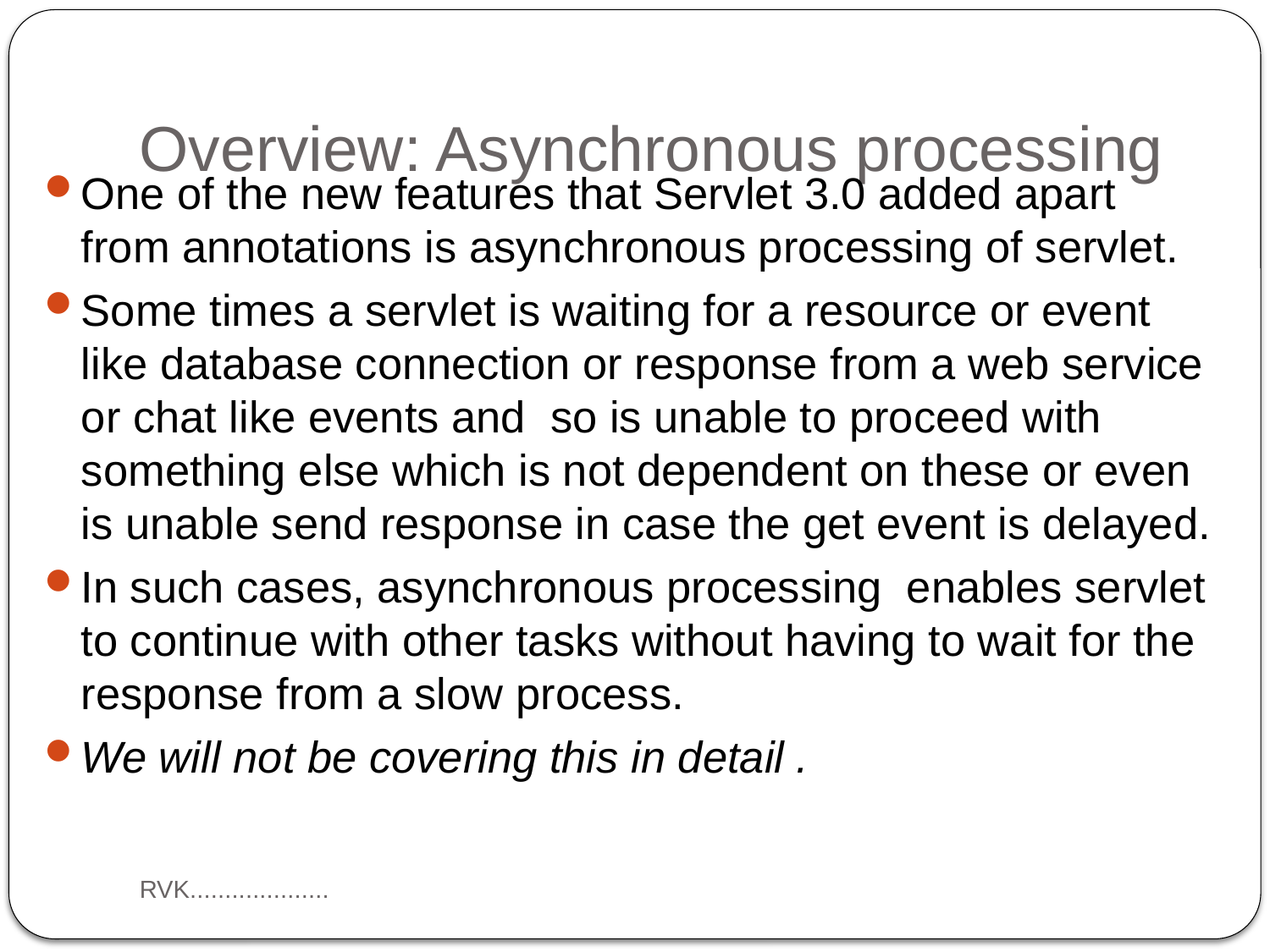

# Overview: Asynchronous processing
One of the new features that Servlet 3.0 added apart from annotations is asynchronous processing of servlet.
Some times a servlet is waiting for a resource or event like database connection or response from a web service or chat like events and  so is unable to proceed with something else which is not dependent on these or even is unable send response in case the get event is delayed.
In such cases, asynchronous processing  enables servlet to continue with other tasks without having to wait for the response from a slow process.
We will not be covering this in detail .
RVK....................
41